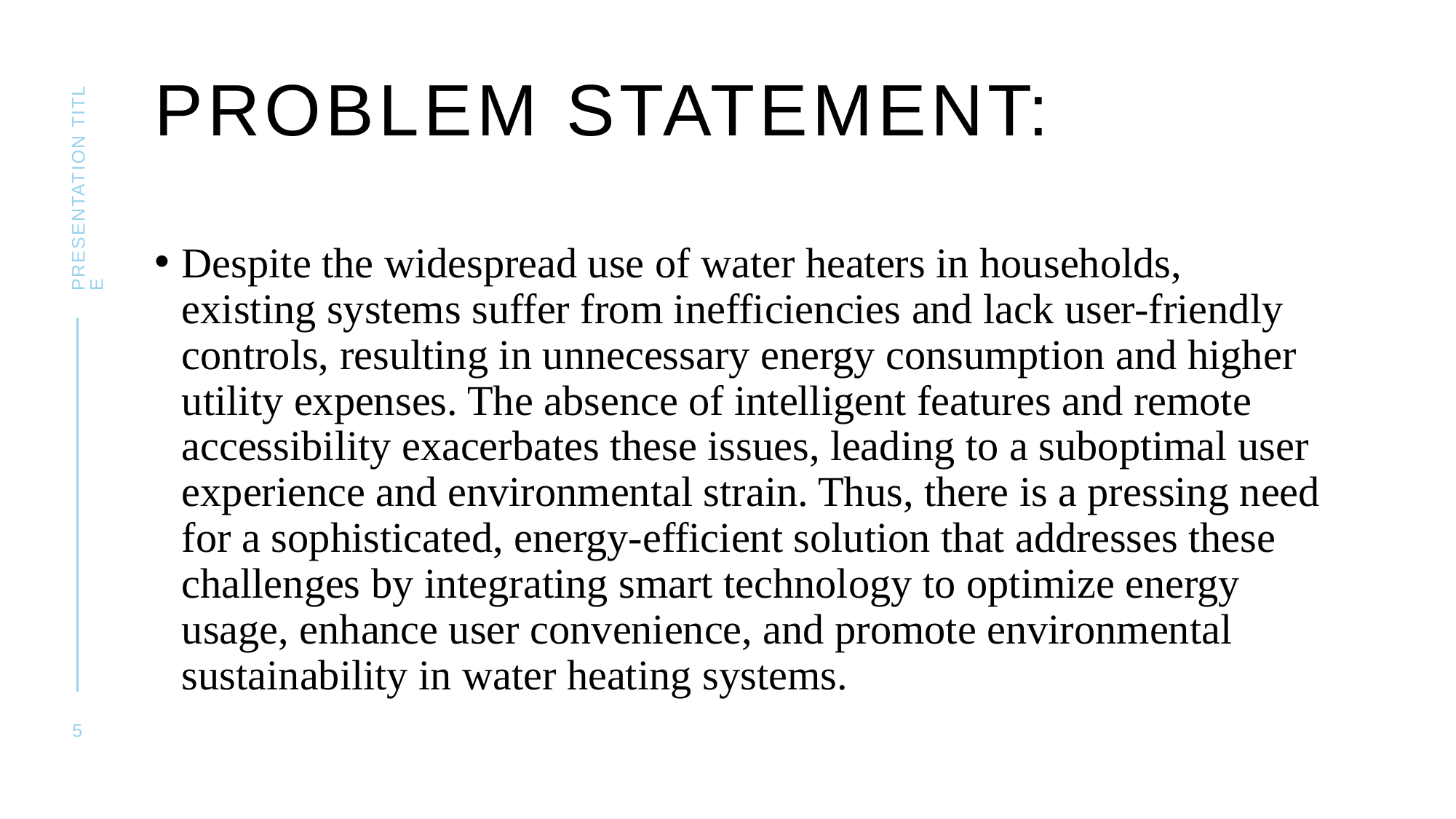

# PROBLEM STATEMENT:
presentation title

Despite the widespread use of water heaters in households, existing systems suffer from inefficiencies and lack user-friendly controls, resulting in unnecessary energy consumption and higher utility expenses. The absence of intelligent features and remote accessibility exacerbates these issues, leading to a suboptimal user experience and environmental strain. Thus, there is a pressing need for a sophisticated, energy-efficient solution that addresses these challenges by integrating smart technology to optimize energy usage, enhance user convenience, and promote environmental sustainability in water heating systems.
5